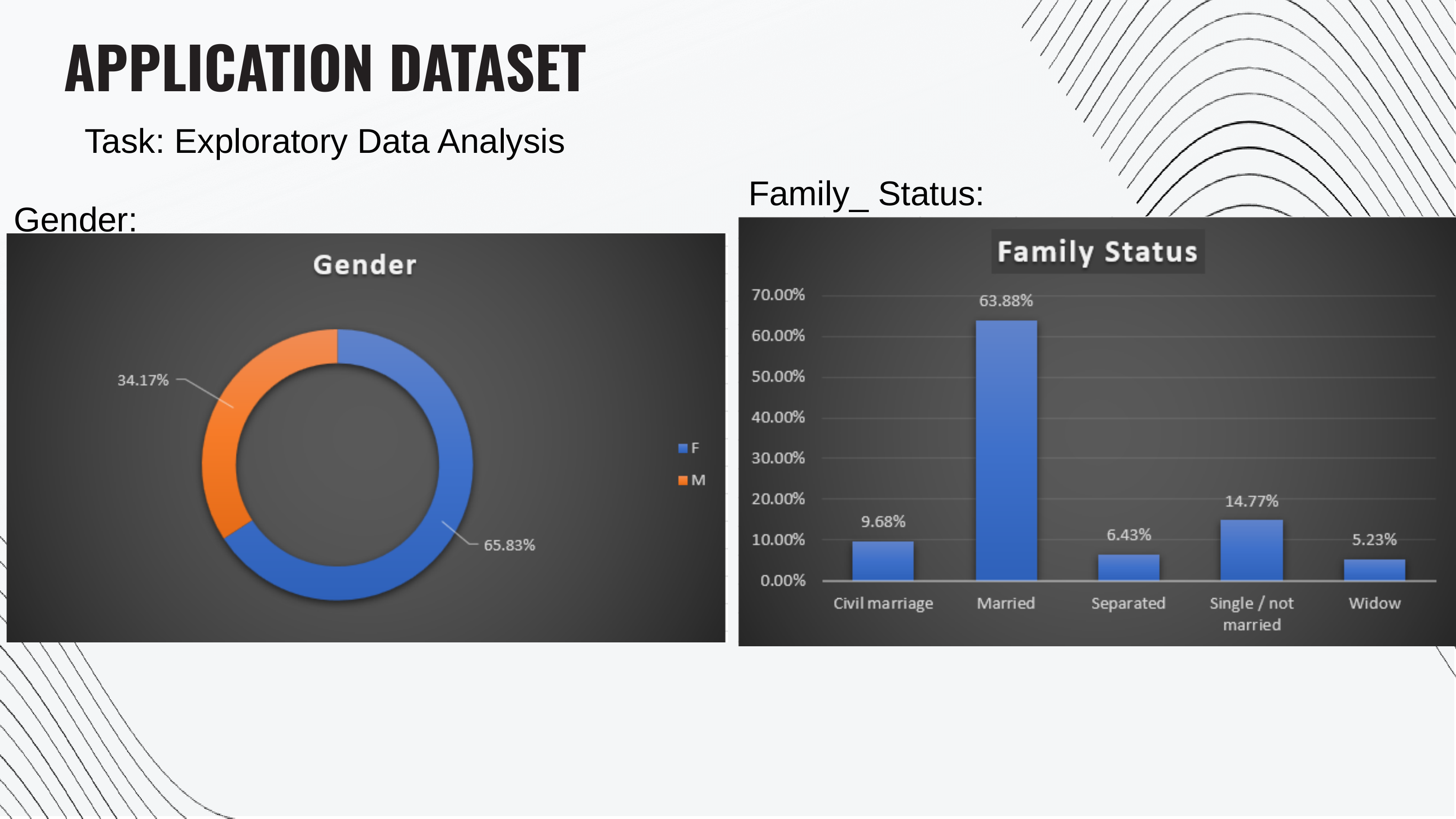

APPLICATION DATASET

Task: Exploratory Data Analysis
Family_ Status:
Gender: